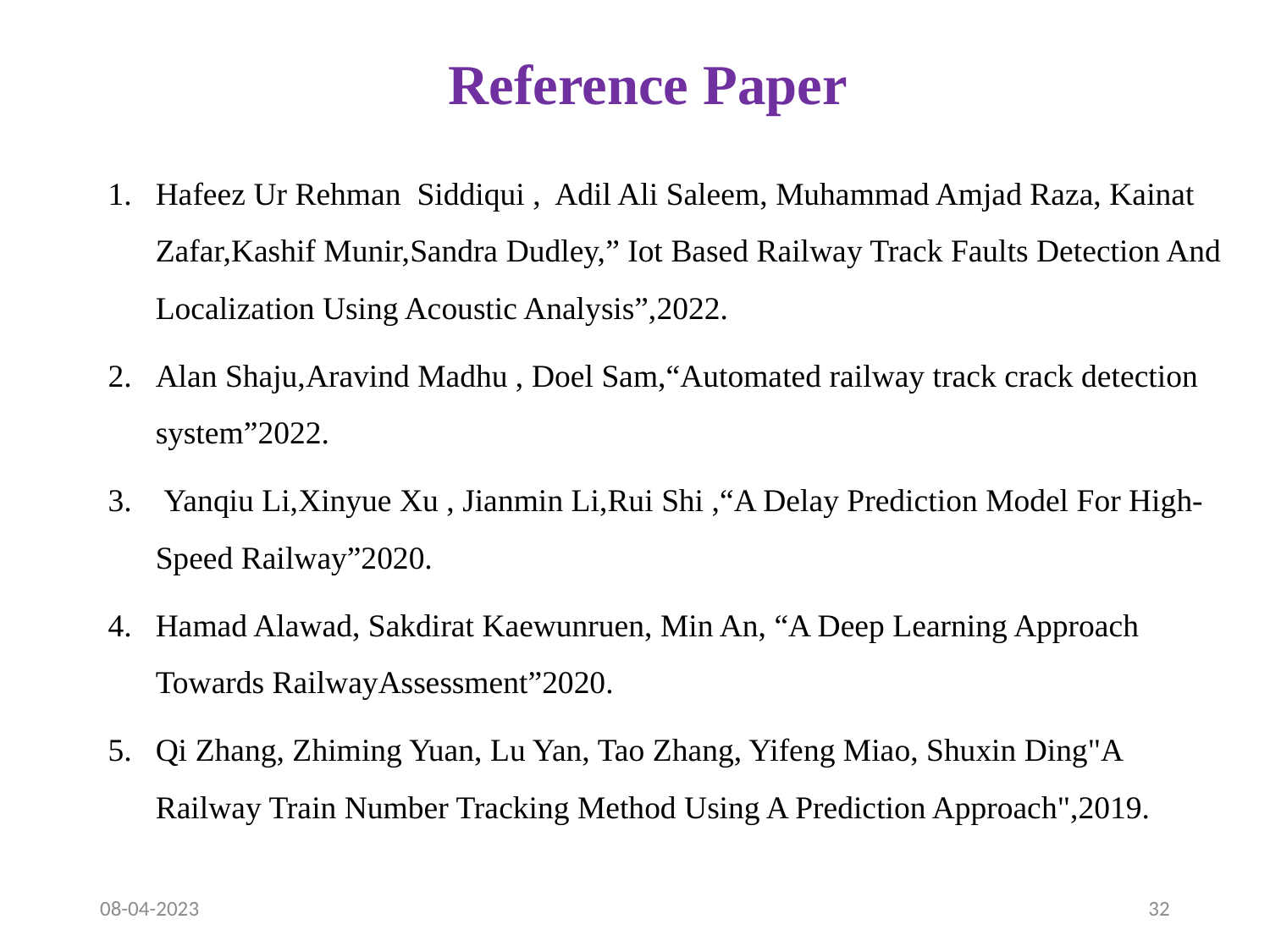

# Reference Paper
Hafeez Ur Rehman  Siddiqui ,  Adil Ali Saleem, Muhammad Amjad Raza, Kainat Zafar,Kashif Munir,Sandra Dudley,” Iot Based Railway Track Faults Detection And Localization Using Acoustic Analysis”,2022.
Alan Shaju,Aravind Madhu , Doel Sam,“Automated railway track crack detection system”2022.
 Yanqiu Li,Xinyue Xu , Jianmin Li,Rui Shi ,“A Delay Prediction Model For High-Speed Railway”2020.
Hamad Alawad, Sakdirat Kaewunruen, Min An, “A Deep Learning Approach Towards RailwayAssessment”2020.
Qi Zhang, Zhiming Yuan, Lu Yan, Tao Zhang, Yifeng Miao, Shuxin Ding"A Railway Train Number Tracking Method Using A Prediction Approach",2019.

08-04-2023
32